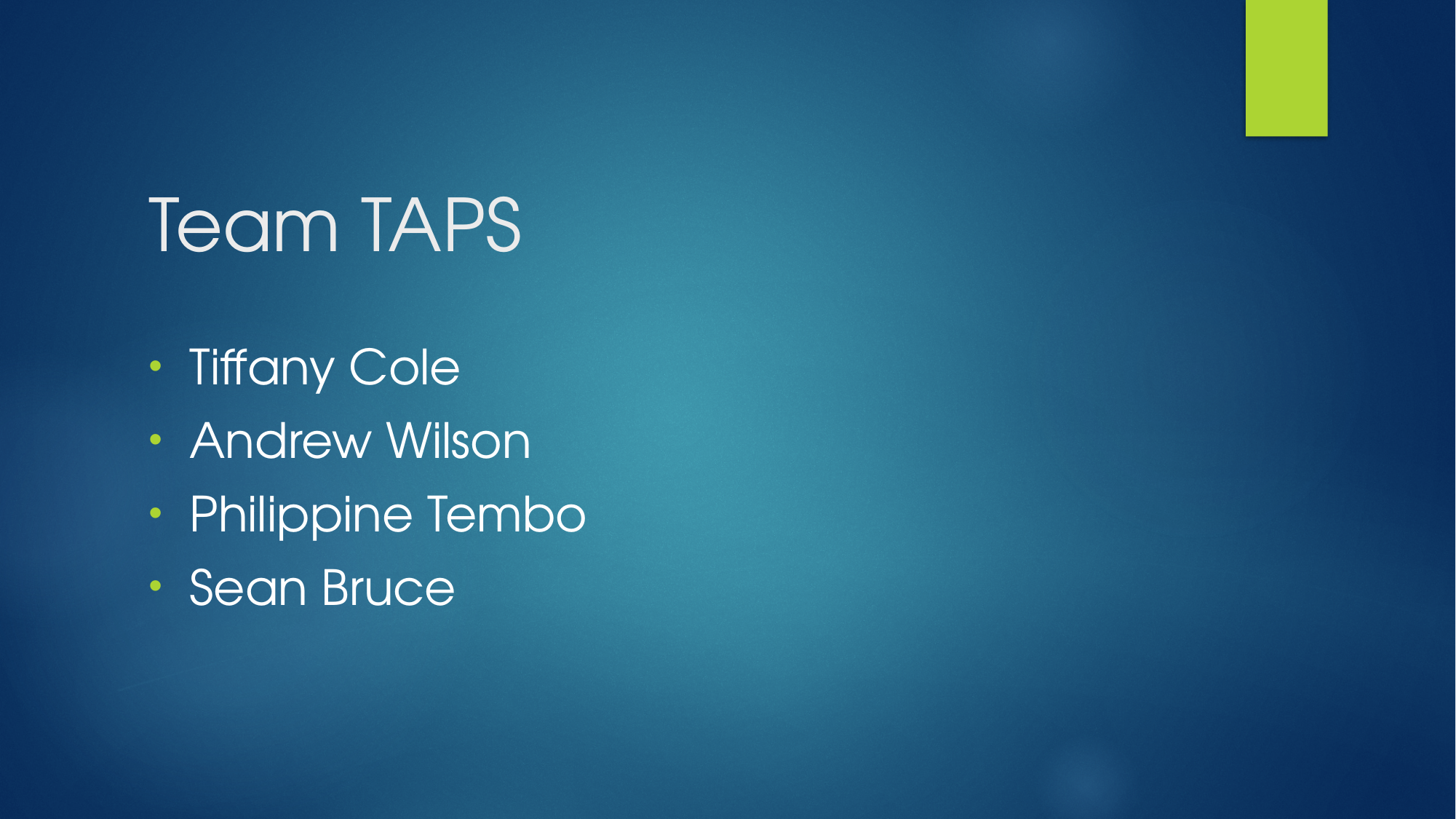

# Team TAPS
Tiffany Cole
Andrew Wilson
Philippine Tembo
Sean Bruce